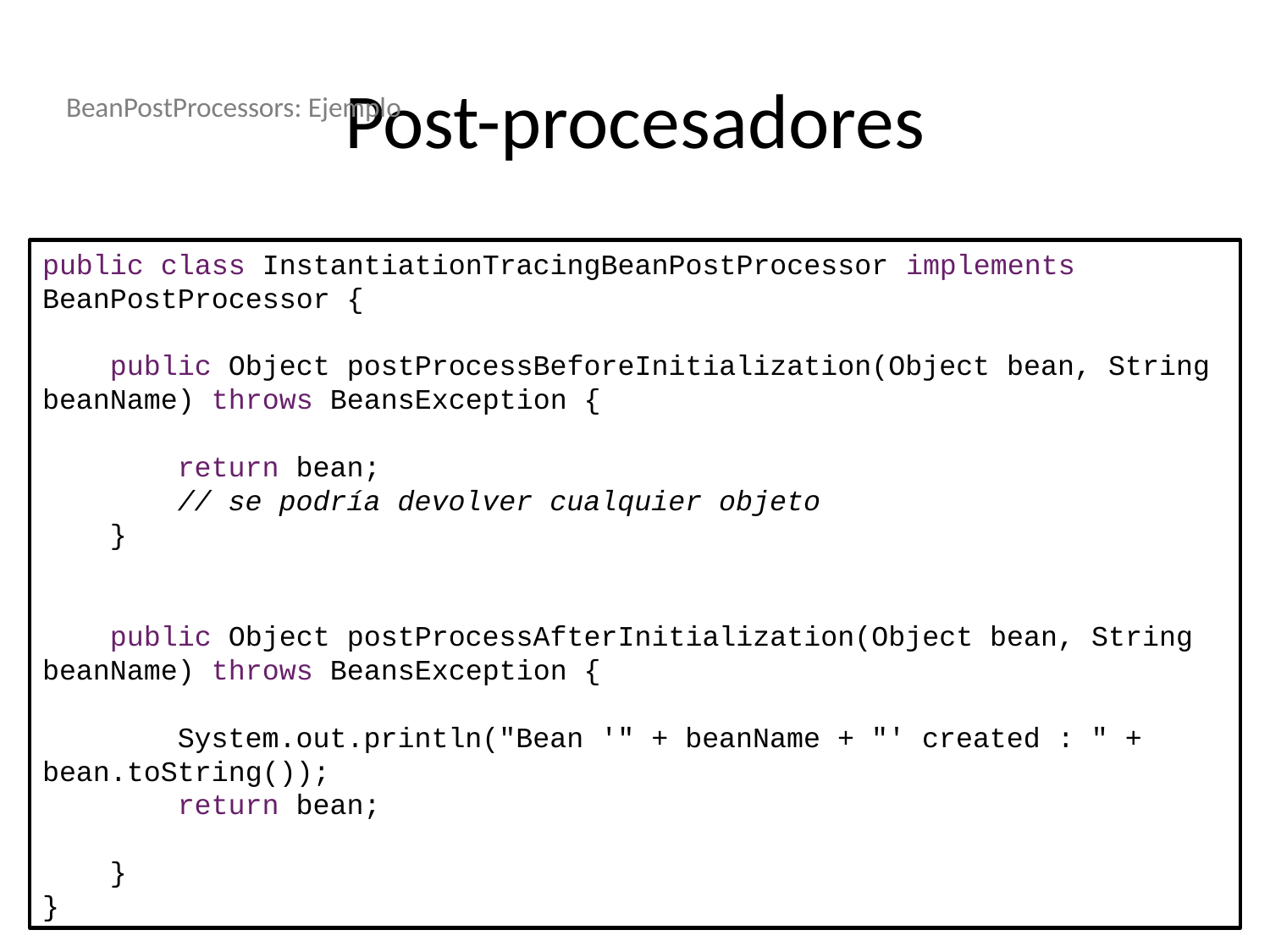

# Post-procesadores
BeanPostProcessors: Ejemplo
public class InstantiationTracingBeanPostProcessor implements BeanPostProcessor {

    public Object postProcessBeforeInitialization(Object bean, String beanName) throws BeansException {

        return bean;
        // se podría devolver cualquier objeto
    }

    public Object postProcessAfterInitialization(Object bean, String beanName) throws BeansException {

        System.out.println("Bean '" + beanName + "' created : " + bean.toString());
        return bean;

    }
}